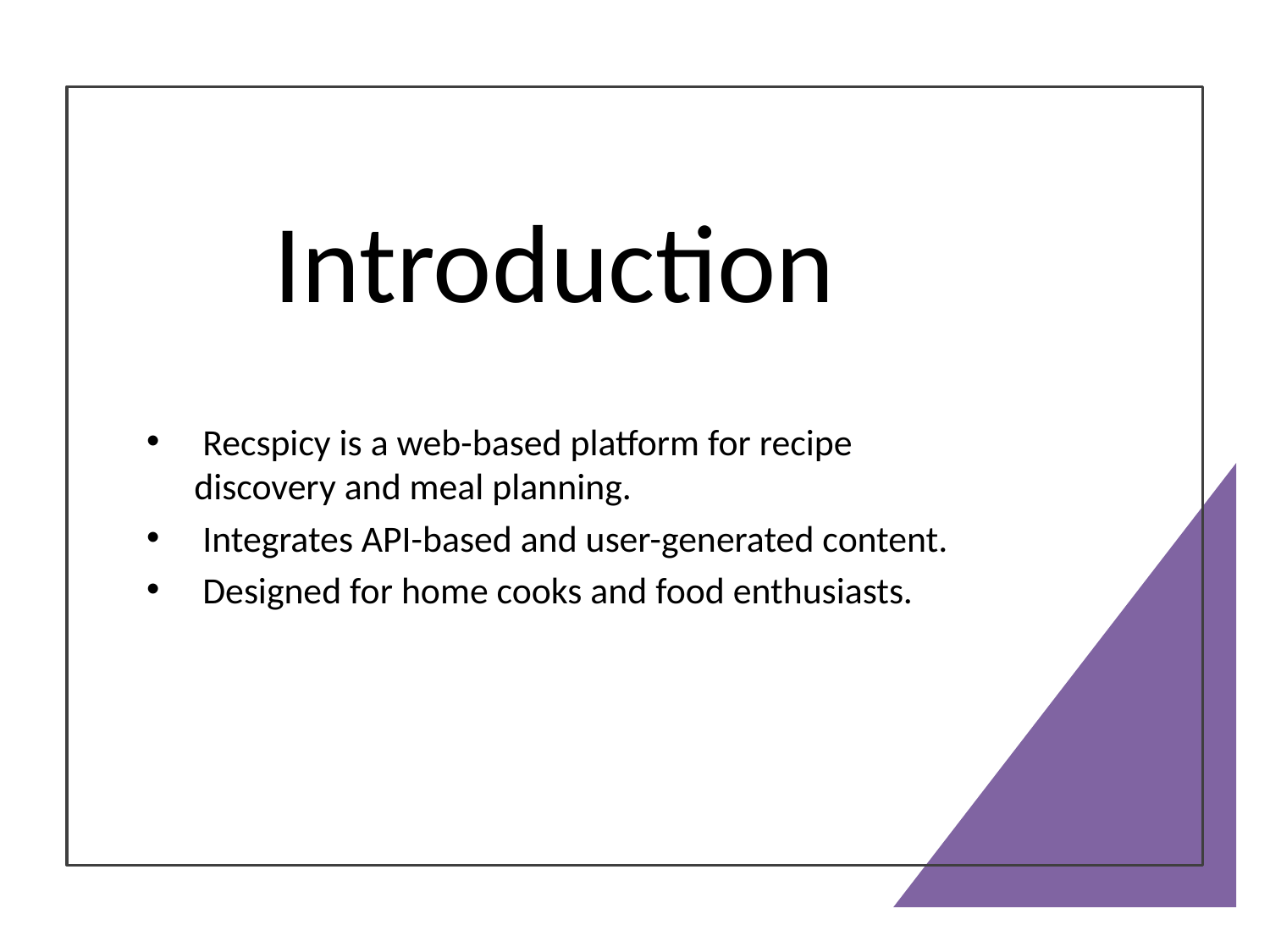

# Introduction
 Recspicy is a web-based platform for recipe discovery and meal planning.
 Integrates API-based and user-generated content.
 Designed for home cooks and food enthusiasts.